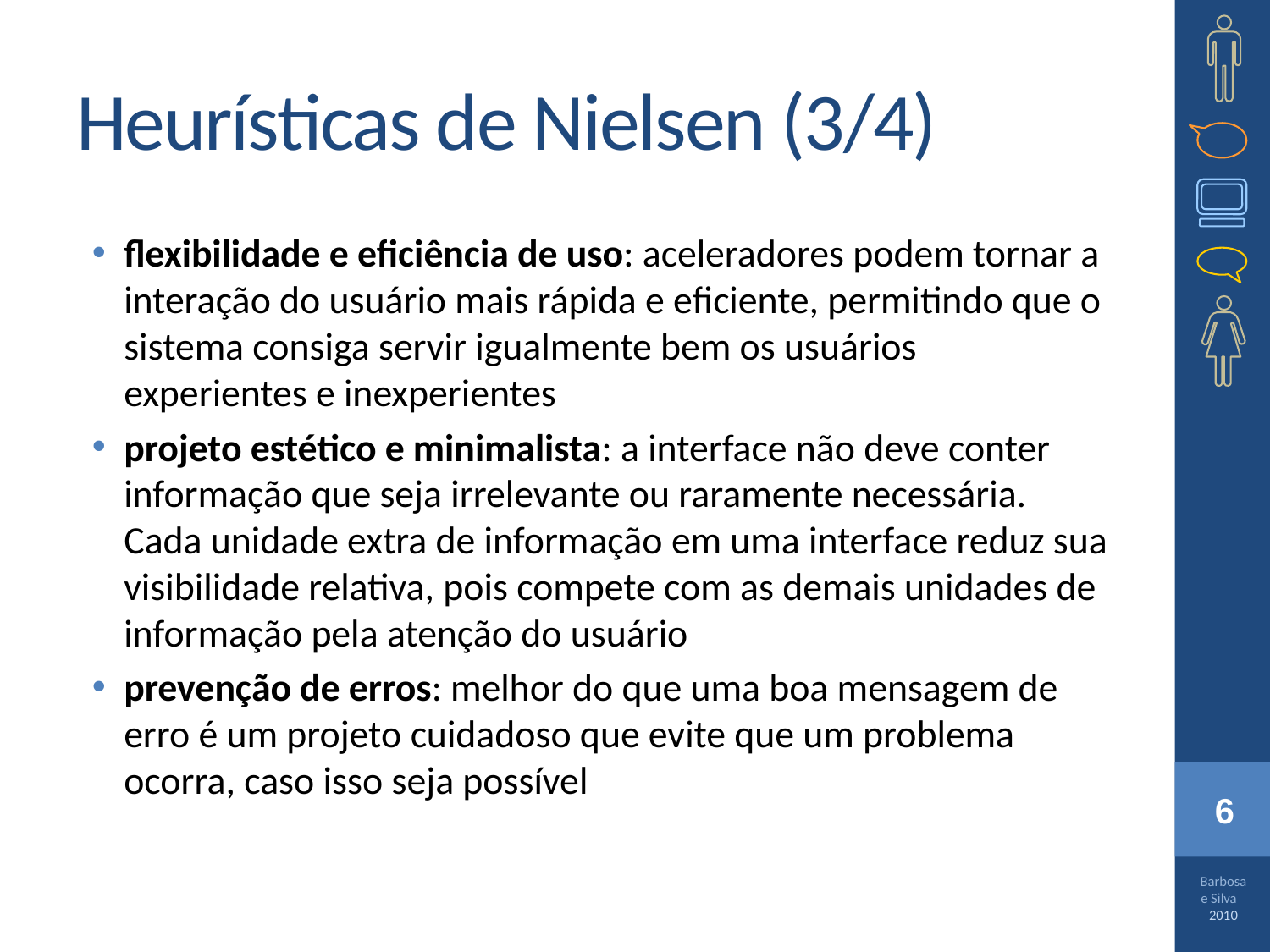

# Heurísticas de Nielsen (3/4)
flexibilidade e eficiência de uso: aceleradores podem tornar a interação do usuário mais rápida e eﬁciente, permitindo que o sistema consiga servir igualmente bem os usuários experientes e inexperientes
projeto estético e minimalista: a interface não deve conter informação que seja irrelevante ou raramente necessária. Cada unidade extra de informação em uma interface reduz sua visibilidade relativa, pois compete com as demais unidades de informação pela atenção do usuário
prevenção de erros: melhor do que uma boa mensagem de erro é um projeto cuidadoso que evite que um problema ocorra, caso isso seja possível